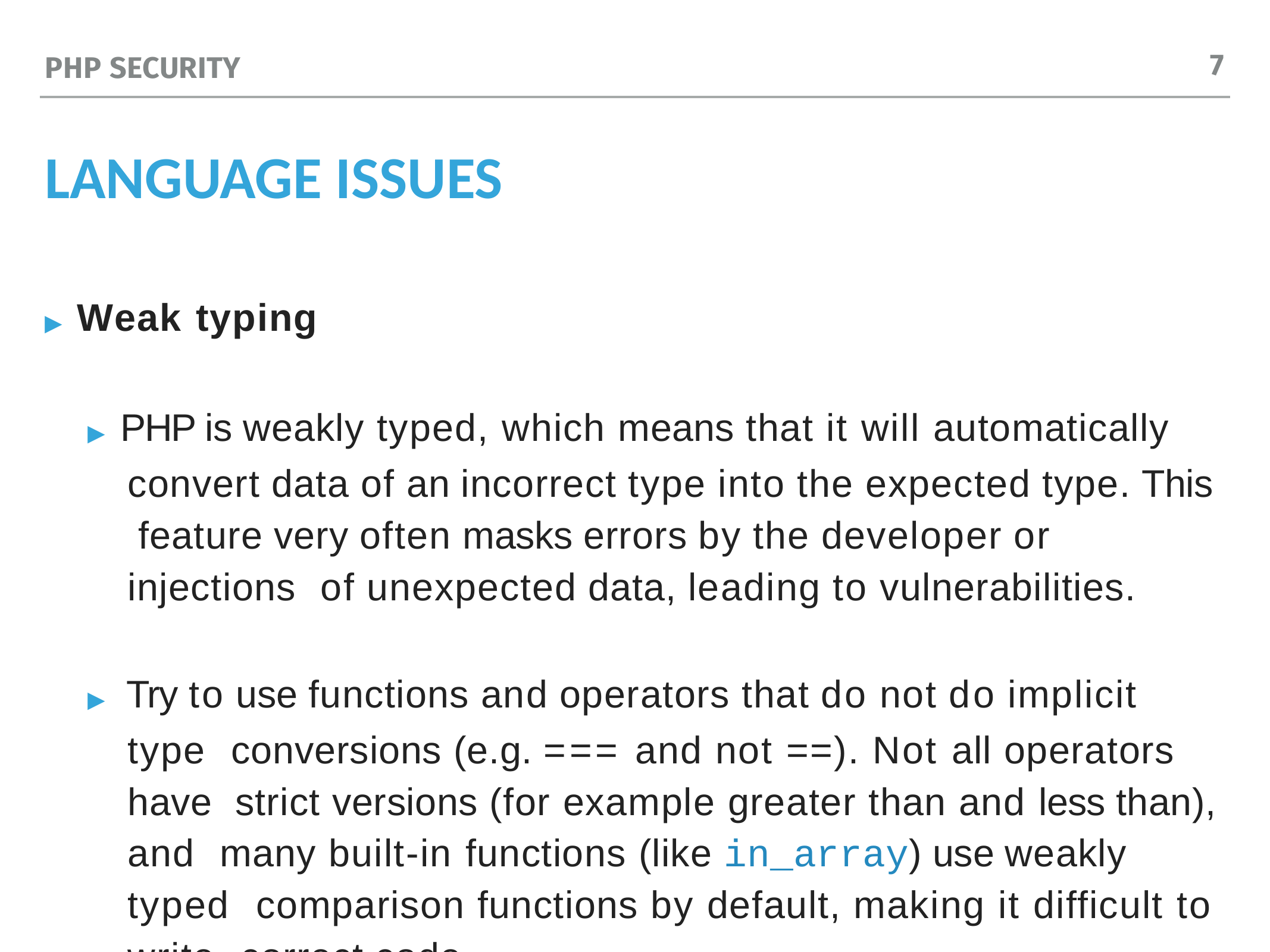

7
PHP SECURITY
# LANGUAGE ISSUES
▸ Weak typing
▸ PHP is weakly typed, which means that it will automatically  convert data of an incorrect type into the expected type. This  feature very often masks errors by the developer or injections  of unexpected data, leading to vulnerabilities.
▸ Try to use functions and operators that do not do implicit type  conversions (e.g. === and not ==). Not all operators have  strict versions (for example greater than and less than), and  many built-in functions (like in_array) use weakly typed  comparison functions by default, making it difficult to write  correct code.